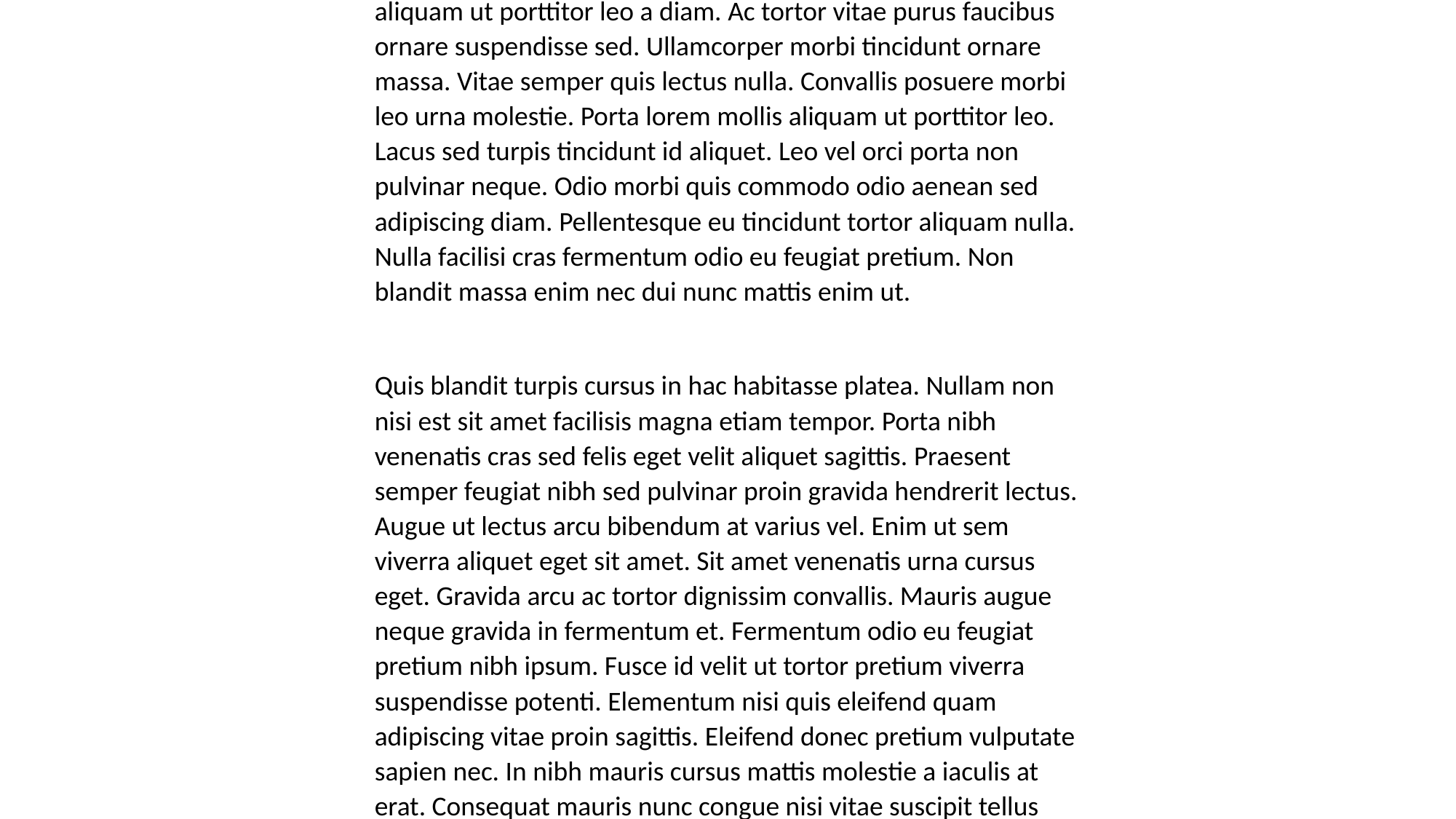

lobortis elementum nibh tellus molestie. Scelerisque mauris pellentesque pulvinar pellentesque habitant morbi. Donec enim diam vulputate ut pharetra sit amet aliquam. Semper auctor neque vitae tempus quam. Urna duis convallis convallis tellus id interdum. Neque vitae tempus quam pellentesque nec nam aliquam sem. Mauris in aliquam sem fringilla ut. Lorem ipsum dolor sit amet consectetur adipiscing elit pellentesque. Porttitor massa id neque aliquam vestibulum morbi blandit cursus. Vitae tortor condimentum lacinia quis. Morbi leo urna molestie at. Is a generic word Sit amet venenatis urna cursus. Nisl tincidunt eget nullam non. Consequat semper viverra nam libero. Ullamcorper dignissim cras tincidunt lobortis feugiat vivamus at. Risus at ultrices mi tempus imperdiet nulla malesuada pellentesque. Nisl rhoncus mattis rhoncus urna neque viverra justo nec. In massa tempor nec feugiat. Viverra ipsum nunc aliquet bibendum enim facilisis gravida neque. Ac auctor augue mauris augue. Sit amet consectetur adipiscing elit. Tortor at auctor urna nunc id cursus metus aliquam eleifend. Dignissim enim sit amet venenatis urna cursus eget nunc. Enim sed faucibus turpis in eu mi bibendum. Lectus mauris ultrices eros in cursus. Non curabitur gravida arcu ac tortor dignissim convallis. Amet massa vitae tortor condimentum lacinia quis vel eros donec. Cursus eget nunc scelerisque viverra mauris in aliquam sem. Sagittis id consectetur purus ut faucibus pulvinar. Turpis egestas maecenas pharetra convallis posuere. Massa tincidunt nunc pulvinar sapien et ligula ullamcorper malesuada.

Vestibulum morbi blandit cursus risus. Non arcu risus quis varius quam quisque id diam. Lorem ipsum dolor sit amet consectetur adipiscing. Ultricies tristique nulla aliquet enim. Et odio pellentesque diam volutpat commodo sed. Accumsan tortor posuere ac ut. Lectus magna fringilla urna porttitor rhoncus. Nisi quis eleifend quam adipiscing vitae proin sagittis nisl. Auctor eu augue ut lectus arcu bibendum at varius vel. Nunc vel risus commodo viverra maecenas accumsan lacus vel. Elementum pulvinar etiam non quam. Sit amet luctus venenatis lectus magna fringilla urna porttitor rhoncus. Ac tincidunt vitae semper Is a generic word quis. Cras pulvinar mattis nunc sed blandit libero.

Id volutpat lacus laoreet non curabitur. Gravida rutrum quisque non tellus orci. Tincidunt eget nullam non nisi. Egestas diam in arcu cursus euismod. Erat imperdiet sed euismod nisi porta lorem. Suspendisse potenti nullam ac tortor vitae purus faucibus ornare. Venenatis tellus in metus vulputate eu scelerisque felis imperdiet. Cursus vitae congue mauris rhoncus aenean vel elit scelerisque. Id consectetur purus ut faucibus. Sed id semper risus in hendrerit gravida. Aliquam ultrices sagittis orci a. Malesuada fames ac turpis egestas. Integer eget aliquet nibh praesent.

Massa ultricies mi quis hendrerit dolor. Turpis egestas maecenas pharetra convallis posuere morbi. Sit amet mattis vulputate enim nulla. Nisi vitae suscipit tellus mauris a diam maecenas sed. Consectetur a erat nam at lectus urna. Maecenas volutpat blandit aliquam etiam erat velit. Erat velit scelerisque in dictum non. Ut sem nulla pharetra diam sit amet nisl suscipit adipiscing. Ultricies tristique nulla aliquet enim tortor at auctor urna nunc. Faucibus in ornare quam viverra orci sagittis eu. Enim nulla aliquet porttitor lacus luctus accumsan tortor posuere. Netus et malesuada fames ac. Euismod in pellentesque massa placerat duis ultr Is a generic word icies. Faucibus in ornare quam viverra orci sagittis eu volutpat. In hac habitasse platea dictumst quisque sagittis purus. Sit amet consectetur adipiscing elit duis. Condimentum id venenatis a condimentum vitae sapien pellentesque habitant.

Pellentesque massa placerat duis ultricies lacus sed turpis tincidunt. Sed egestas egestas fringilla phasellus faucibus scelerisque. Ut sem nulla pharetra diam sit amet nisl suscipit adipiscing. Diam ut venenatis tellus in metus vulputate eu scelerisque. Sit amet luctus venenatis lectus magna. Eros donec ac odio tempor orci dapibus ultrices in. Nulla facilisi morbi tempus iaculis urna id volutpat lacus laoreet. Quisque egestas diam in arcu cursus euismod. Et egestas quis ipsum suspendisse ultrices gravida dictum fusce ut. Habitant morbi tristique senectus et netus et malesuada. Eget lorem dolor sed viverra. Eget nullam non nisi est sit amet. Enim nulla aliquet porttitor lacus luctus accumsan. Et odio pellentesque diam volutpat commodo sed egestas egestas fringilla. Feugiat vivamus at augue eget arcu dictum. Arcu ac tortor dignissim convallis aenean. Sodales ut etiam sit amet nisl purus in.

Enim nec dui nunc mattis enim. Ridiculus mus mauris vitae ultricies. Pulvinar neque laoreet suspendisse interdum consectetur libero id. Placerat orci nulla pellentesque dignissim enim sit amet venenatis urna. Lectus sit amet est placerat in. Rhoncus aenean vel elit scelerisque mauris pellentesque pulvinar pellentesque h Is a generic word abitant. Tempus iaculis urna id volutpat. Vivamus arcu felis bibendum ut tristique et egestas quis. Vulputate dignissim suspendisse in est ante. Donec adipiscing tristique risus nec feugiat in. Fringilla phasellus faucibus scelerisque eleifend donec pretium.

Aliquam malesuada bibendum arcu vitae elementum curabitur vitae. Mauris pellentesque pulvinar pellentesque habitant. Tortor dignissim convallis aenean et tortor at risus viverra. Varius vel pharetra vel turpis nunc. Eget dolor morbi non arcu risus quis varius. Eget nunc lobortis mattis aliquam faucibus purus in massa. Aliquet bibendum enim facilisis gravida. Nisl rhoncus mattis rhoncus urna neque viverra justo nec. Enim facilisis gravida neque convallis a. Ut diam quam nulla porttitor massa id. Gravida in fermentum et sollicitudin ac. Varius sit amet mattis vulputate enim. Arcu cursus vitae congue mauris. Morbi tempus iaculis urna id volutpat lacus laoreet non. Mi proin sed libero enim sed faucibus turpis in eu. Pulvinar elementum integer enim neque volutpat ac tincidunt vitae. Maecenas volutpat blandit aliquam etiam erat. Hendrerit gravida rutrum quisque non tellus orci ac auctor augue. Dictum non consectetur a erat nam at lectus.

At consectetur lorem donec massa sapien faucibus et molestie ac. Lectus nulla at volutpat diam. Convallis convallis tellus id interdum velit laoreet id donec. Tempor orci eu lobortis elementum nibh tellus molestie nunc non. Amet est placerat in egestas erat imperdiet sed. Natoque penatibus et magnis dis parturient montes nascetur ridiculus. Etiam non quam lacus suspendisse faucibus interdum posuere. Vulputate odio ut enim blandit volutpat. Purus ut faucibus pulvinar elementum integer enim. Sed sed risus pretium quam vulputate dignissim suspendisse in est. Dignissim sodales ut eu sem integer vitae justo.

Senectus et netus et malesuada fames ac turpis. Faucibus interdum posuere lorem ipsum dolor sit. Metus vulputate eu scelerisque felis imperdiet proin fermentum leo vel. Sed turpis tincidunt id aliquet risus. Dolor magna eget est lorem ipsum dolor sit. Proin nibh nisl condimentum id venenatis a condimentum vitae. Leo duis ut diam quam. Augue eget arcu dictum varius duis. In pellentesque massa placerat duis ultricies lacus sed turpis. Cursus turpis massa tincidunt dui ut ornare lectus. Volutpat maecenas volutpat blandit aliquam. Montes nascetur ridiculus mus mauris vitae ultricies. Vel turpis nunc eget lorem dolor. Aenean vel elit scelerisque mauris pellentesque pulvinar pellentesque. Massa tincidunt nunc pulvinar sapien et ligula ullamcorper. Diam maecenas ultricies mi eget mauris pharetra et ultrices. Scelerisque purus semper eget duis at tellus. Et malesuada fames ac turpis egestas maecenas. Gravida arcu ac tortor dignissim convallis aenean.

Justo donec enim diam vulputate ut pharetra sit. Mauris in aliquam sem fringilla ut morbi tincidunt. Turpis egestas integer eget aliquet nibh praesent. Consectetur purus ut faucibus pulvinar. Lobortis feugiat vivamus at augue eget arcu. Cras tincidunt lobortis feugiat vivamus at augue eget arcu dictum. Posuere lorem ipsum dolor sit. Eu lobortis elementum nibh tellus molestie nunc non blandit massa. Mattis aliquam faucibus purus in massa tempor. Vulputate odio ut enim blandit volutpat. Odio facilisis mauris sit amet. Faucibus nisl tincidunt eget nullam non nisi. Scelerisque eleifend donec pretium vulputate sapien nec. Ut aliquam purus sit amet luctus. Dictum sit amet justo donec. Vestibulum sed arcu non odio euismod lacinia. Erat imperdiet sed euismod nisi porta. Rhoncus aenean vel elit scelerisque mauris pellentesque pulvinar. Nulla at volutpat diam ut venenatis. Blandit turpis cursus in hac.

Tortor id aliquet lectus proin nibh. A arcu cursus vitae congue mauris rhoncus aenean. Orci sagittis eu volutpat odio. Aliquet sagittis id consectetur purus. Nunc id cursus metus aliquam eleifend mi in. Sed lectus vestibulum mattis ullamcorper. Consequat id porta nibh venenatis. Turpis massa sed elementum tempus egestas sed sed risus. Libero volutpat sed cras ornare arcu dui. Vel fringilla est ullamcorper eget nulla facilisi etiam. A cras semper auctor neque vitae tempus quam pellentesque nec. Lorem ipsum dolor sit amet consectetur adipiscing.

Viverra mauris in aliquam sem fringilla ut morbi tincidunt augue. Id aliquet risus feugiat in ante metus dictum at tempor. Vel pretium lectus quam id leo in. Semper feugiat nibh sed pulvinar. Eget lorem dolor sed viverra ipsum nunc aliquet bibendum. Vestibulum lectus mauris ultrices eros in cursus. Dolor sit amet consectetur adipiscing elit. Arcu ac tortor dignissim convallis aenean et tortor at. Nunc pulvinar sapien et ligula ullamcorper malesuada proin libero nunc. Tincidunt id aliquet risus feugiat in ante metus. Id nibh tortor id aliquet lectus proin nibh nisl. Feugiat in fermentum posuere urna. Vitae aliquet nec ullamcorper sit. Leo a diam sollicitudin tempor id eu nisl.

Nisl suscipit adipiscing bibendum est ultricies integer quis auctor elit. Ultrices eros in cursus turpis massa. Elementum curabitur vitae nunc sed velit dignissim sodales ut. Nunc aliquet bibendum enim facilisis. Ridiculus mus mauris vitae ultricies leo integer malesuada. Eget egestas purus viverra accumsan. Nisl nunc mi ipsum faucibus vitae aliquet nec ullamcorper. Vitae justo eget magna fermentum iaculis eu non. Porta lorem mollis aliquam ut porttitor leo a diam. Ac tortor vitae purus faucibus ornare suspendisse sed. Ullamcorper morbi tincidunt ornare massa. Vitae semper quis lectus nulla. Convallis posuere morbi leo urna molestie. Porta lorem mollis aliquam ut porttitor leo. Lacus sed turpis tincidunt id aliquet. Leo vel orci porta non pulvinar neque. Odio morbi quis commodo odio aenean sed adipiscing diam. Pellentesque eu tincidunt tortor aliquam nulla. Nulla facilisi cras fermentum odio eu feugiat pretium. Non blandit massa enim nec dui nunc mattis enim ut.

Quis blandit turpis cursus in hac habitasse platea. Nullam non nisi est sit amet facilisis magna etiam tempor. Porta nibh venenatis cras sed felis eget velit aliquet sagittis. Praesent semper feugiat nibh sed pulvinar proin gravida hendrerit lectus. Augue ut lectus arcu bibendum at varius vel. Enim ut sem viverra aliquet eget sit amet. Sit amet venenatis urna cursus eget. Gravida arcu ac tortor dignissim convallis. Mauris augue neque gravida in fermentum et. Fermentum odio eu feugiat pretium nibh ipsum. Fusce id velit ut tortor pretium viverra suspendisse potenti. Elementum nisi quis eleifend quam adipiscing vitae proin sagittis. Eleifend donec pretium vulputate sapien nec. In nibh mauris cursus mattis molestie a iaculis at erat. Consequat mauris nunc congue nisi vitae suscipit tellus mauris a.

Ipsum faucibus vitae aliquet nec ullamcorper sit amet. Pulvinar mattis nunc sed blandit libero volutpat sed cras. Porta non pulvinar neque laoreet. Commodo ullamcorper a lacus vestibulum. Cras tincidunt lobortis feugiat vivamus. Commodo viverra maecenas accumsan lacus. Sed egestas egestas fringilla phasellus. Ut sem nulla pharetra diam sit. Pellentesque elit eget gravida cum sociis natoque penatibus et magnis. Commodo quis imperdiet massa tincidunt nunc pulvinar sapien et. Duis at consectetur lorem donec. Pellentesque habitant morbi tristique senectus et netus. Odio ut sem nulla pharetra diam sit amet nisl. Pulvinar sapien et ligula ullamcorper malesuada proin libero nunc.

Mi eget mauris pharetra et ultrices neque. Eu augue ut lectus arcu bibendum at varius vel pharetra. Nec tincidunt praesent semper feugiat. Mattis molestie a iaculis at. Molestie ac feugiat sed lectus vestibulum mattis ullamcorper velit sed. Pharetra convallis posuere morbi leo urna. Tincidunt praesent semper feugiat nibh sed pulvinar. Mollis nunc sed id semper risus in hendrerit. Etiam non quam lacus suspendisse faucibus interdum posuere lorem. Arcu dui vivamus arcu felis bibendum ut. Sapien pellentesque habitant morbi tristique senectus. Lorem ipsum dolor sit amet consectetur adipiscing. Tincidunt eget nullam non nisi est sit. At ultrices mi tempus imperdiet. Rutrum tellus pellentesque eu tincidunt tortor aliquam nulla facilisi. At risus viverra adipiscing at. Ultrices in iaculis nunc sed augue lacus viverra vitae congue. Ut placerat orci nulla pellentesque dignissim.

Ut placerat orci nulla pellentesque. Non enim praesent elementum facilisis leo vel fringilla. Turpis tincidunt id aliquet risus feugiat in ante metus. Ligula ullamcorper malesuada proin libero nunc consequat interdum varius sit. Nisi scelerisque eu ultrices vitae. Eget lorem dolor sed viverra ipsum nunc aliquet bibendum enim. Sed lectus vestibulum mattis ullamcorper. Hac habitasse platea dictumst quisque. Sed lectus vestibulum mattis ullamcorper velit sed. Amet aliquam id diam maecenas ultricies mi. Id nibh tortor id aliquet lectus proin nibh nisl condimentum. Amet aliquam id diam maecenas. Velit euismod in pellentesque massa placerat. Tellus in metus vulputate eu. Mauris ultrices eros in cursus turpis massa. Gravida in fermentum et sollicitudin ac orci phasellus egestas tellus. Felis donec et odio pellentesque diam. Amet nulla facilisi morbi tempus iaculis urna id volutpat lacus. Justo eget magna fermentum iaculis eu non.

Arcu bibendum at varius vel pharetra. Potenti nullam ac tortor vitae purus. Arcu dictum varius duis at consectetur lorem donec. Aliquet nibh praesent tristique magna sit amet purus gravida quis. Magna sit amet purus gravida quis blandit. Sed vulputate mi sit amet mauris. Mauris rhoncus aenean vel elit scelerisque mauris pellentesque pulvinar pellentesque. Adipiscing tristique risus nec feugiat in fermentum posuere urna nec. Proin nibh nisl condimentum id venenatis. Posuere ac ut consequat semper viverra nam. Accumsan lacus vel facilisis volutpat est. Ac turpis egestas maecenas pharetra convallis posuere morbi leo urna. Scelerisque in dictum non consectetur a. Aliquet lectus proin nibh nisl condimentum id. Malesuada bibendum arcu vitae elementum curabitur vitae nunc. Quis hendrerit dolor magna eget est lorem ipsum. Et molestie ac feugiat sed lectus vestibulum. Curabitur gravida arcu ac tortor. Proin sagittis nisl rhoncus mattis rhoncus urna. Enim sed faucibus turpis in.

Metus dictum at tempor commodo ullamcorper. Velit sed ullamcorper morbi tincidunt ornare massa. Feugiat vivamus at augue eget arcu dictum. Tincidunt id aliquet risus feugiat in ante metus dictum. Pharetra sit amet aliquam id diam maecenas ultricies mi. Molestie nunc non blandit massa. Aliquam malesuada bibendum arcu vitae elementum. Eu facilisis sed odio morbi quis commodo odio. Eu tincidunt tortor aliquam nulla facilisi cras fermentum. Nulla posuere sollicitudin aliquam ultrices sagittis orci a scelerisque. Vel pretium lectus quam id leo in vitae turpis. Scelerisque eleifend donec pretium vulputate sapien nec sagittis. Egestas integer eget aliquet nibh praesent tristique magna sit amet. Commodo elit at imperdiet dui accumsan sit. Aenean vel elit scelerisque mauris pellentesque. Sed nisi lacus sed viverra tellus in hac habitasse. Tellus orci ac auctor augue.

In vitae turpis massa sed elementum tempus egestas. Maecenas accumsan lacus vel facilisis volutpat est velit. Consectetur adipiscing elit duis tristique sollicitudin nibh. Dictum non consectetur a erat nam at lectus urna. Amet aliquam id diam maecenas. At ultrices mi tempus imperdiet nulla. Eget est lorem ipsum dolor sit amet consectetur adipiscing elit. Blandit libero volutpat sed cras ornare arcu dui vivamus. Aenean et tortor at risus viverra. Nisi porta lorem mollis aliquam ut porttitor leo. Odio euismod lacinia at quis risus sed vulputate odio. Turpis egestas pretium aenean pharetra magna ac placerat. Sapien faucibus et molestie ac feugiat sed lectus. Euismod in pellentesque massa placerat duis.

Egestas egestas fringilla phasellus faucibus scelerisque eleifend. Pellentesque diam volutpat commodo sed. Leo in vitae turpis massa sed elementum tempus egestas sed. Non enim praesent elementum facilisis leo vel. Suscipit tellus mauris a diam maecenas sed enim ut sem. Nunc sed id semper risus in. Quam pellentesque nec nam aliquam sem et tortor consequat. Commodo odio aenean sed adipiscing diam donec adipiscing tristique. Habitant morbi tristique senectus et netus et malesuada fames ac. Platea dictumst vestibulum rhoncus est pellentesque. Enim ut sem viverra aliquet eget sit amet tellus cras. Eget felis eget nunc lobortis mattis aliquam faucibus purus in. Leo vel fringilla est ullamcorper eget nulla.

Facilisis gravida neque convallis a cras semper auctor neque vitae. Ullamcorper morbi tincidunt ornare massa eget egestas purus viverra accumsan. Sit amet purus gravida quis blandit turpis cursus in. Magnis dis parturient montes nascetur. Praesent tristique magna sit amet purus gravida quis. Nec dui nunc mattis enim ut tellus elementum sagittis. Gravida cum sociis natoque penatibus et. Porttitor massa id neque aliquam vestibulum morbi blandit cursus. Magna sit amet purus gravida quis. Consectetur a erat nam at lectus urna. Fermentum dui faucibus in ornare quam viverra orci sagittis. Sed nisi lacus sed viverra tellus in. Venenatis tellus in metus vulputate eu scelerisque. Elementum curabitur vitae nunc sed velit.

Habitant morbi tristique senectus et. Nec tincidunt praesent semper feugiat nibh sed pulvinar. Posuere lorem ipsum dolor sit amet consectetur adipiscing elit. Iaculis at erat pellentesque adipiscing commodo. Et ligula ullamcorper malesuada proin libero. Sed euismod nisi porta lorem mollis aliquam. Risus commodo viverra maecenas accumsan lac Is a generic word us vel. Mauris pharetra et ultrices neque ornare aenean euismod elementum nisi. Scelerisque purus semper eget duis at tellus at. Ornare lectus sit amet est placerat in egestas erat imperdiet.

Fermentum leo vel orci porta non. Vel fringilla est ullamcorper eget nulla facilisi etiam. Praesent elementum facilisis leo vel fringilla. Viverra mauris in aliquam sem fringilla ut morbi. Posuere sollicitudin aliquam ultrices sagittis orci a scelerisque purus. Mauris nunc congue nisi vitae suscipit tellus mauris a. Dictum fusce ut placerat orci. Purus ut faucibus pulvinar elementum integer enim neque volutpat ac. Nunc mi ipsum faucibus vitae. Ante metus dictum at tempor commodo ullamcorper a lacus. Consectetur adipiscing elit ut aliquam. Arcu ac tortor dignissim convallis aenean.

Pellentesque habitant morbi tristique senectus et netus et malesuada. Sit amet luctus venenatis lectus magna fringilla urna. Neque gravida in fermentum et sollicitudin ac orci phasellus egestas. Feugiat nibh sed pulvinar proin gravida hendrerit. Ac placerat vestibulum lectus mauris ultrices eros. Laoreet non curabitur gravida arcu ac tortor dignissim convallis aenean. Et sollicitudin ac orci phasellus egestas tellus. Enim sed faucibus turpis in eu mi bibendum. Scelerisque fermentum dui faucibus in ornare quam viverra. Nunc pulvinar sapien et ligula ullamcorper malesuada proin libero nunc. Integer quis auctor elit sed vulputate mi sit. Diam vulputate ut pharetra sit amet aliquam id diam maecenas. Id ornare arcu odio ut sem nulla pharetra. Amet facilisis magna etiam tempor orci eu.

Volutpat blandit aliquam etiam erat velit scelerisque in. Tempus iaculis urna id volutpat lacus. Congue quisque egestas diam in arcu cursus euismod quis viverra. Vitae proin sagittis nisl rhoncus. Orci eu
Sodales ut etiam sit amet nisl. In hac habitasse platea dictumst. Sit amet commodo nulla facilisi nullam vehicula. Adipiscing elit pellentesque habitant morbi tristique senectus et. In fermentum et sollicitudin ac orci phasellus egestas tellus. Ut faucibus pulvinar elementum integer. Id ornare arcu odio ut sem. Morbi quis commodo odio aenean sed adipiscing diam donec adipiscing. Accumsan tortor posuere ac ut consequat semper viverra nam libero. Id semper risus in hendrerit gravida rutrum quisque non tellus. Facilisi etiam dignissim diam quis enim lobortis scelerisque fermentum dui. Amet facilisis magna etiam tempor. Duis ultricies lacus sed turpis tincidunt id aliquet risus. Adipiscing elit ut aliquam purus sit amet luctus venenatis. Diam vel quam elementum pulvinar. A scelerisque purus semper eget duis at tellus at. Rhoncus aenean vel elit scelerisque. Id donec ultrices tincidunt arcu non sodales neque. Facilisi morbi tempus iaculis urna id.

Feugiat nisl pretium fusce id velit. Enim nec dui nunc mattis. In aliquam sem fringilla ut morbi tincidun